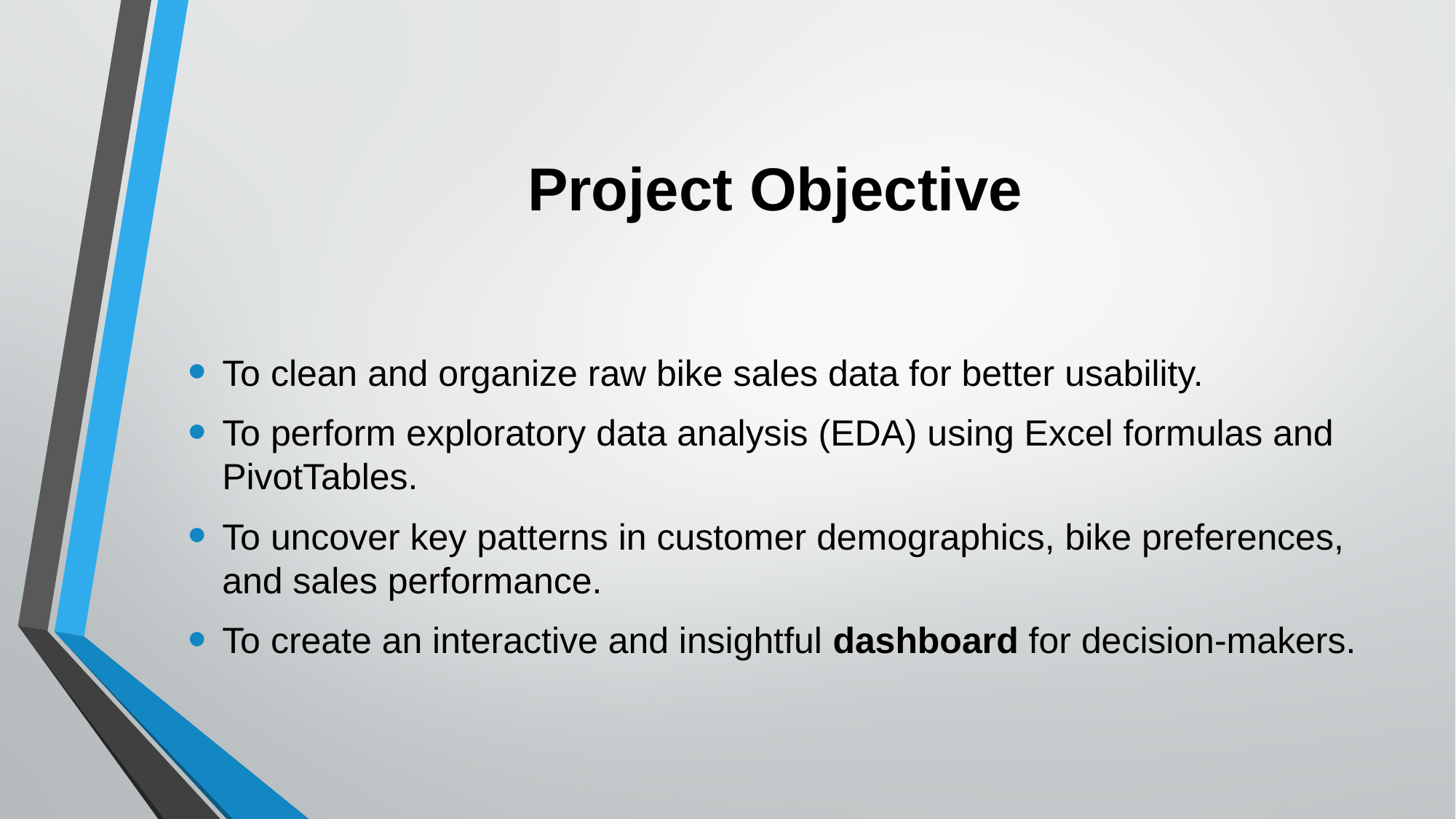

# Project Objective
To clean and organize raw bike sales data for better usability.
To perform exploratory data analysis (EDA) using Excel formulas and PivotTables.
To uncover key patterns in customer demographics, bike preferences, and sales performance.
To create an interactive and insightful dashboard for decision-makers.